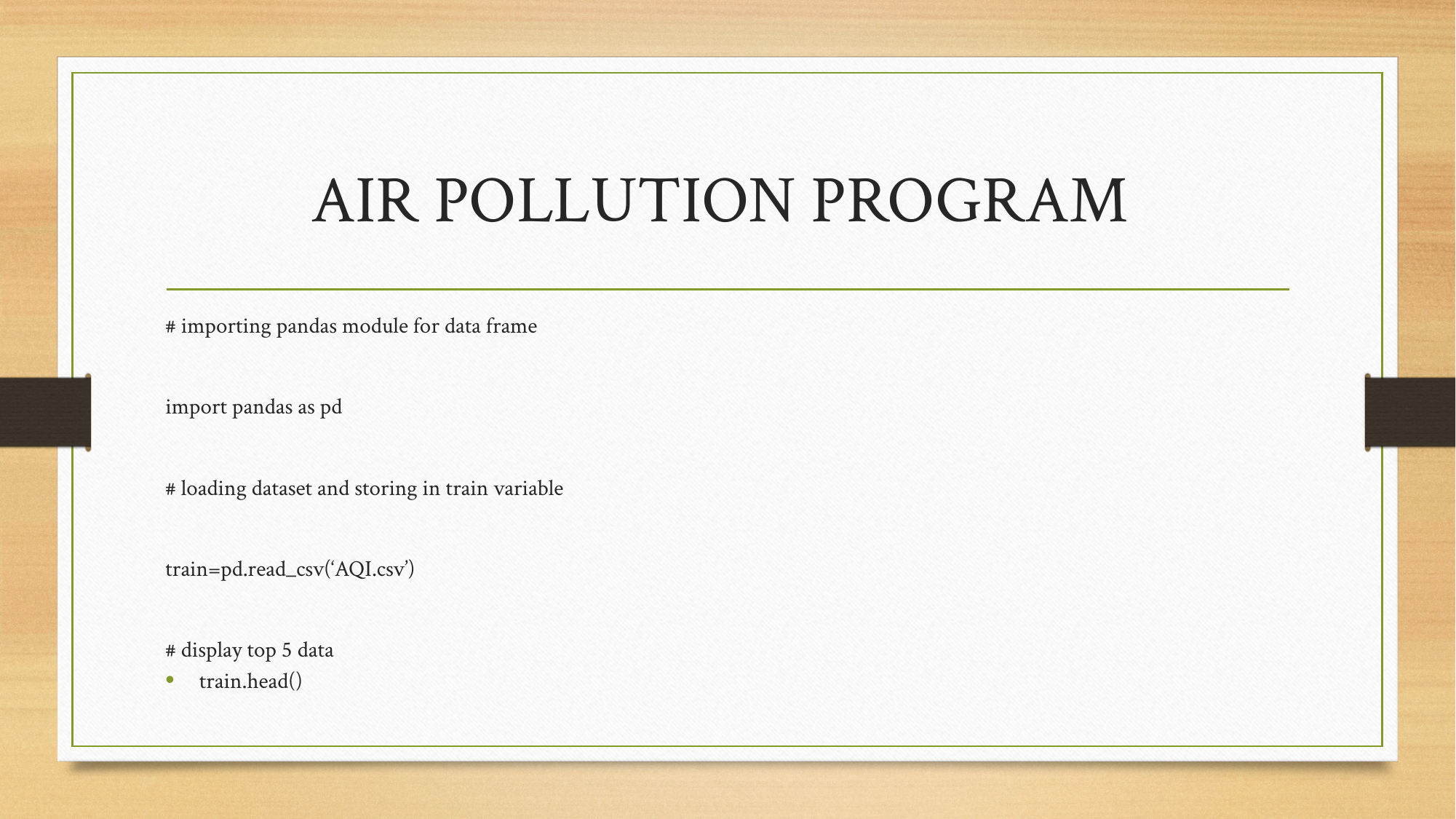

# AIR POLLUTION PROGRAM
# importing pandas module for data frame

import pandas as pd
# loading dataset and storing in train variable

train=pd.read_csv(‘AQI.csv’)

# display top 5 data
train.head()